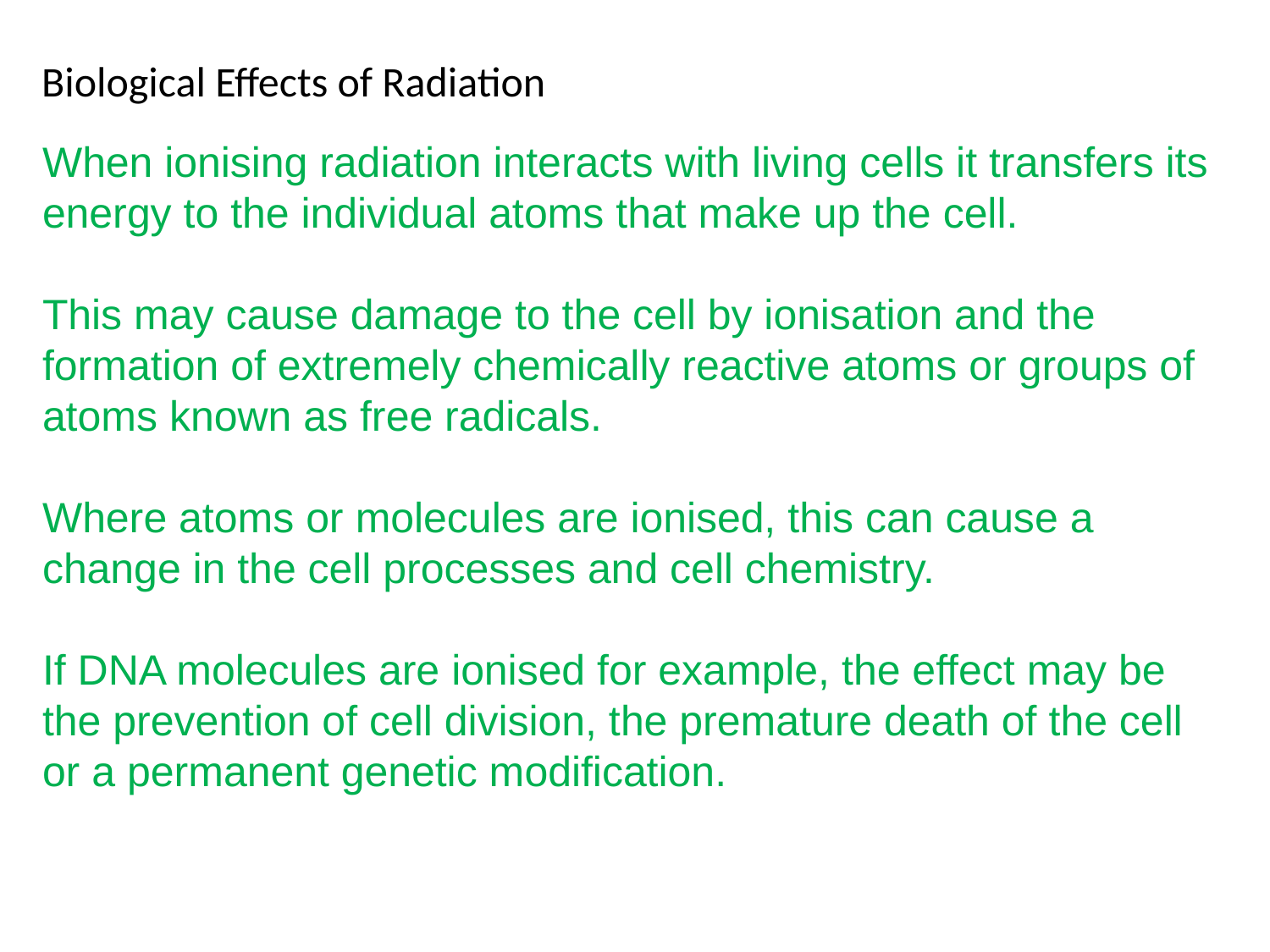

# Biological Effects of Radiation
When ionising radiation interacts with living cells it transfers its energy to the individual atoms that make up the cell.

This may cause damage to the cell by ionisation and the formation of extremely chemically reactive atoms or groups of atoms known as free radicals.

Where atoms or molecules are ionised, this can cause a change in the cell processes and cell chemistry.

If DNA molecules are ionised for example, the effect may be the prevention of cell division, the premature death of the cell or a permanent genetic modification.